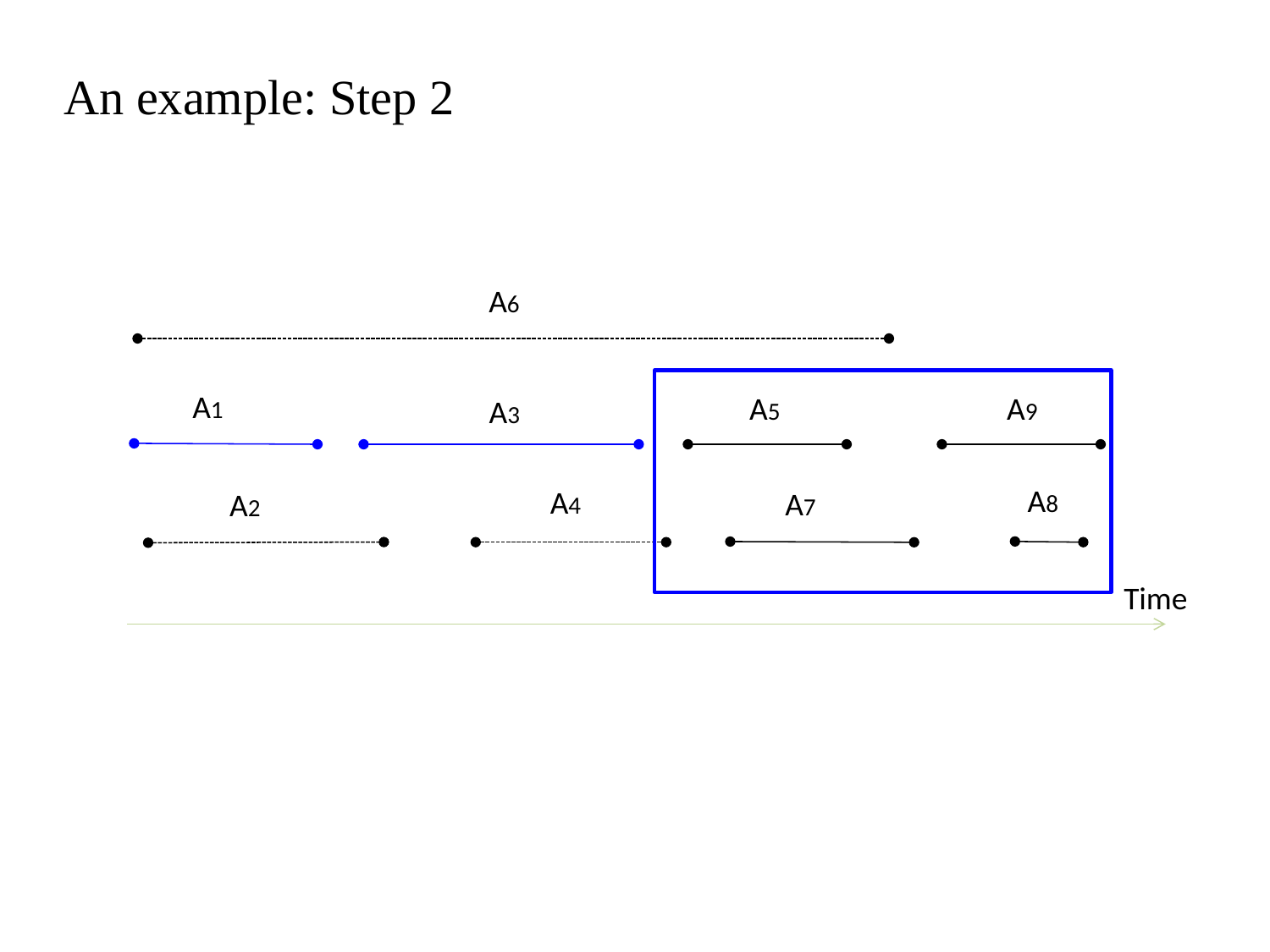

An example: Step 2
A6

A1
A5
A9
A3
A8
 A4
A7
A2
Time